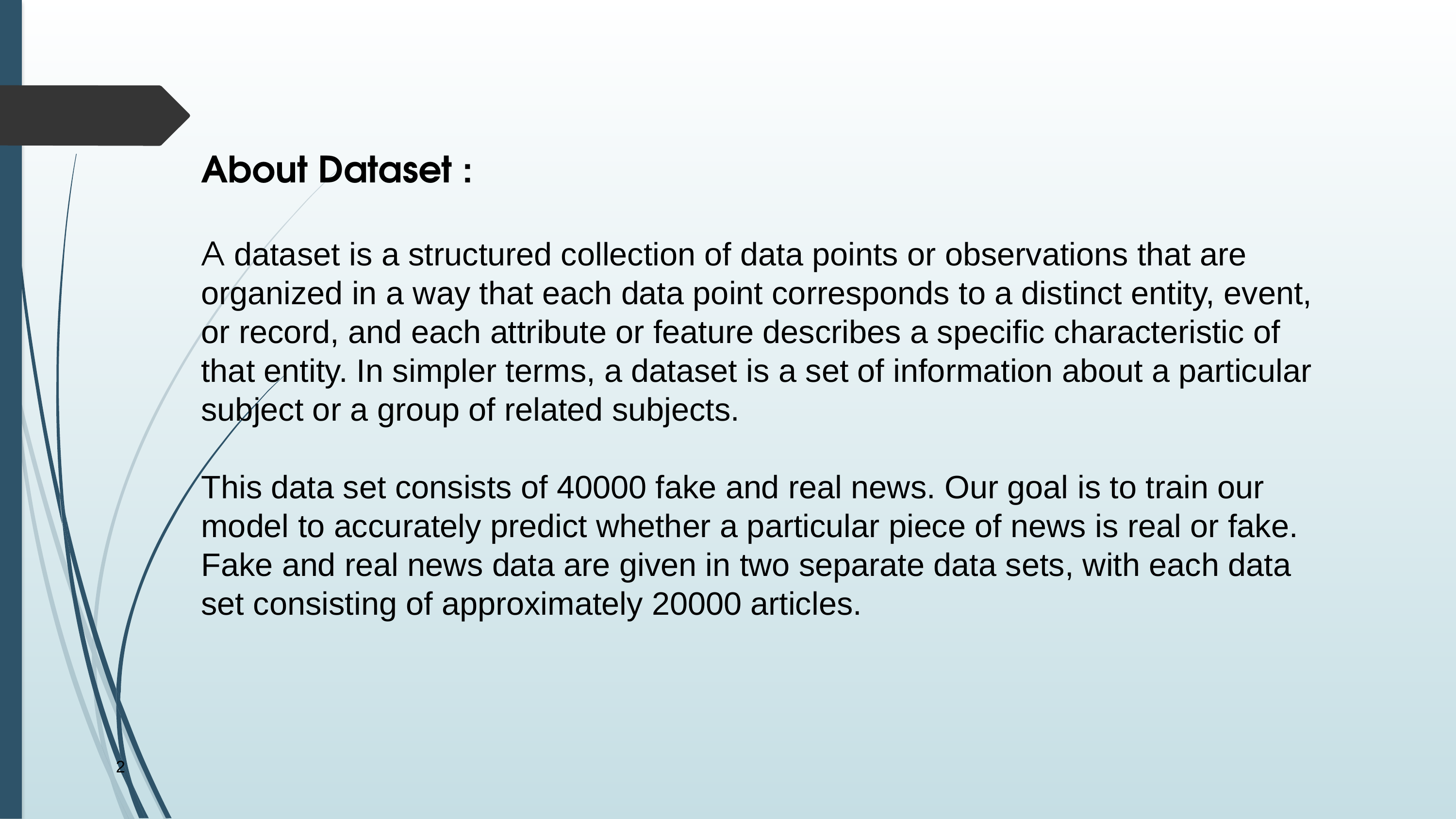

About Dataset :

A dataset is a structured collection of data points or observations that are organized in a way that each data point corresponds to a distinct entity, event, or record, and each attribute or feature describes a specific characteristic of that entity. In simpler terms, a dataset is a set of information about a particular subject or a group of related subjects.

This data set consists of 40000 fake and real news. Our goal is to train our model to accurately predict whether a particular piece of news is real or fake. Fake and real news data are given in two separate data sets, with each data set consisting of approximately 20000 articles.
2